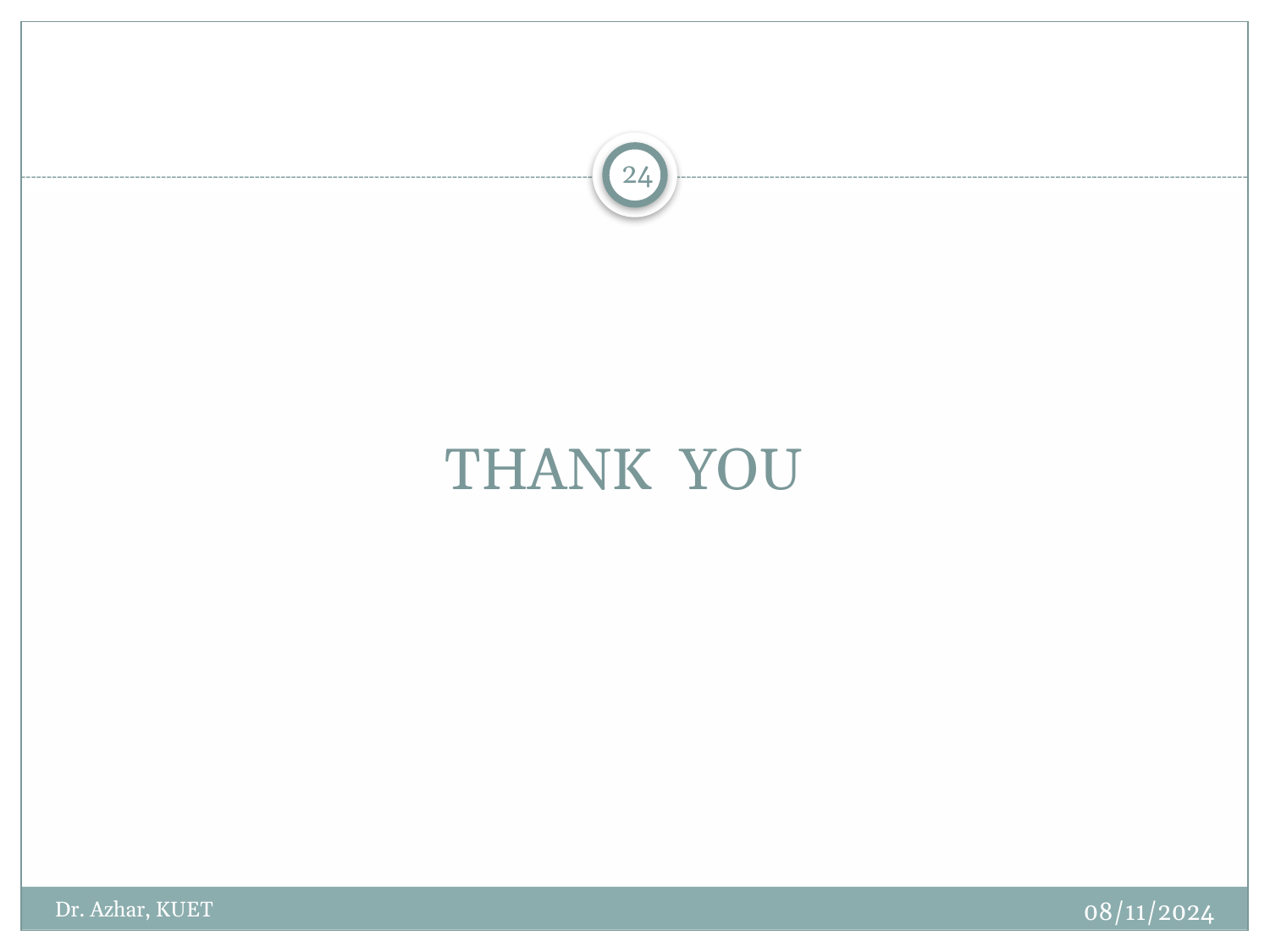

24
# THANK  YOU
08/11/2024
Dr. Azhar, KUET